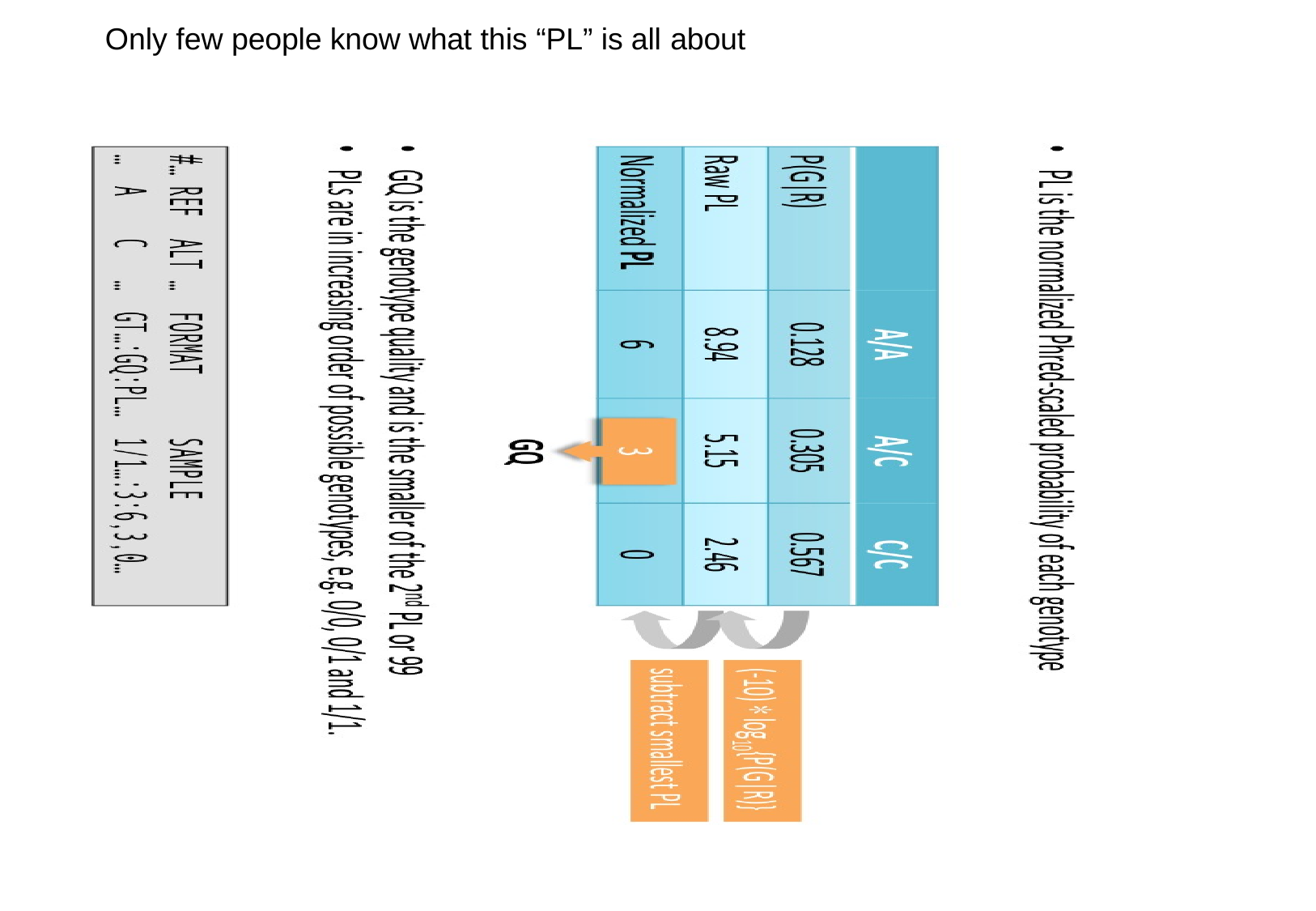

Only few people know what this “PL” is all about
Variant Calling – Yannick Boursin
22